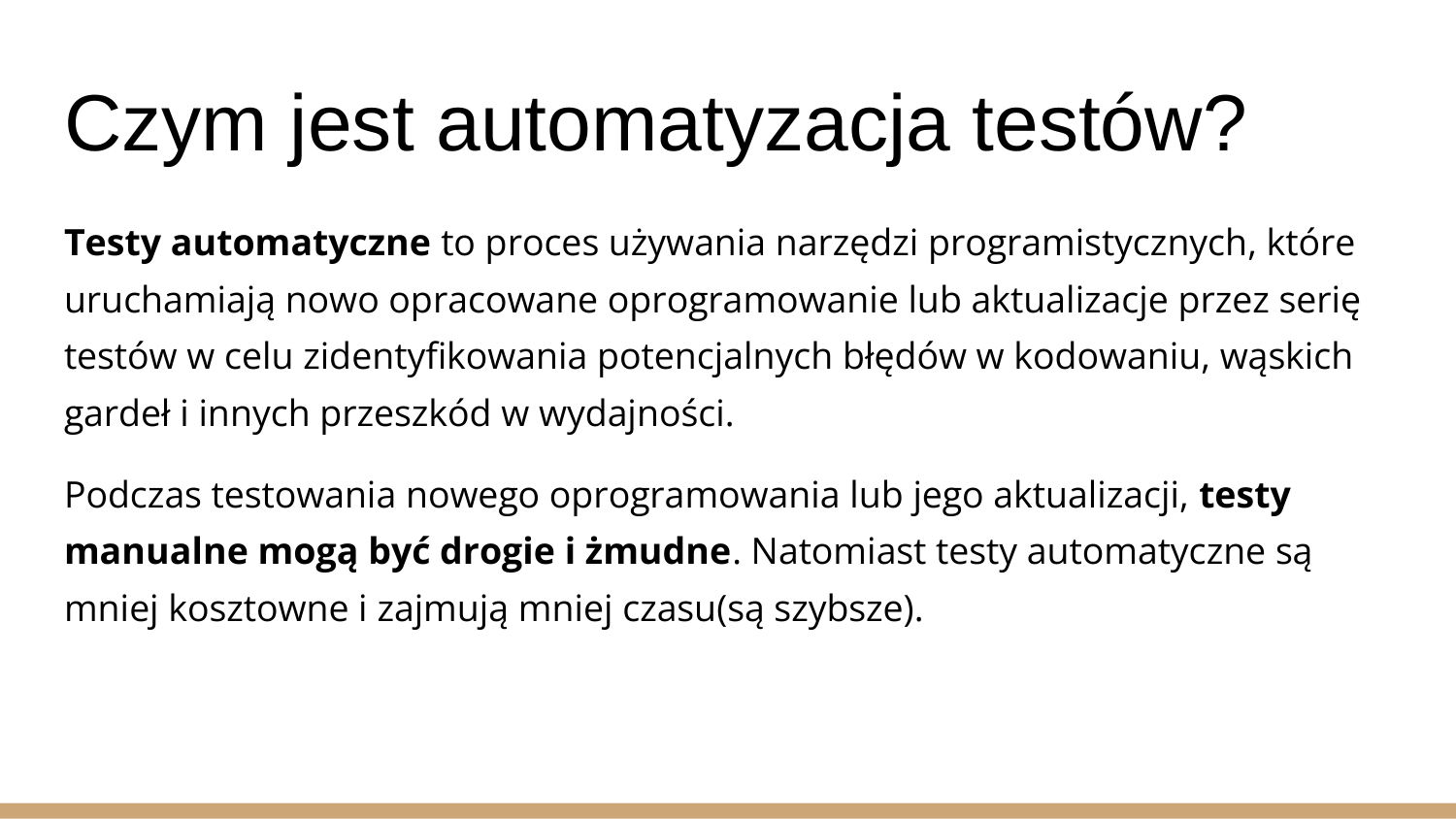

# Czym jest automatyzacja testów?
Testy automatyczne to proces używania narzędzi programistycznych, które uruchamiają nowo opracowane oprogramowanie lub aktualizacje przez serię testów w celu zidentyfikowania potencjalnych błędów w kodowaniu, wąskich gardeł i innych przeszkód w wydajności.
Podczas testowania nowego oprogramowania lub jego aktualizacji, testy manualne mogą być drogie i żmudne. Natomiast testy automatyczne są mniej kosztowne i zajmują mniej czasu(są szybsze).